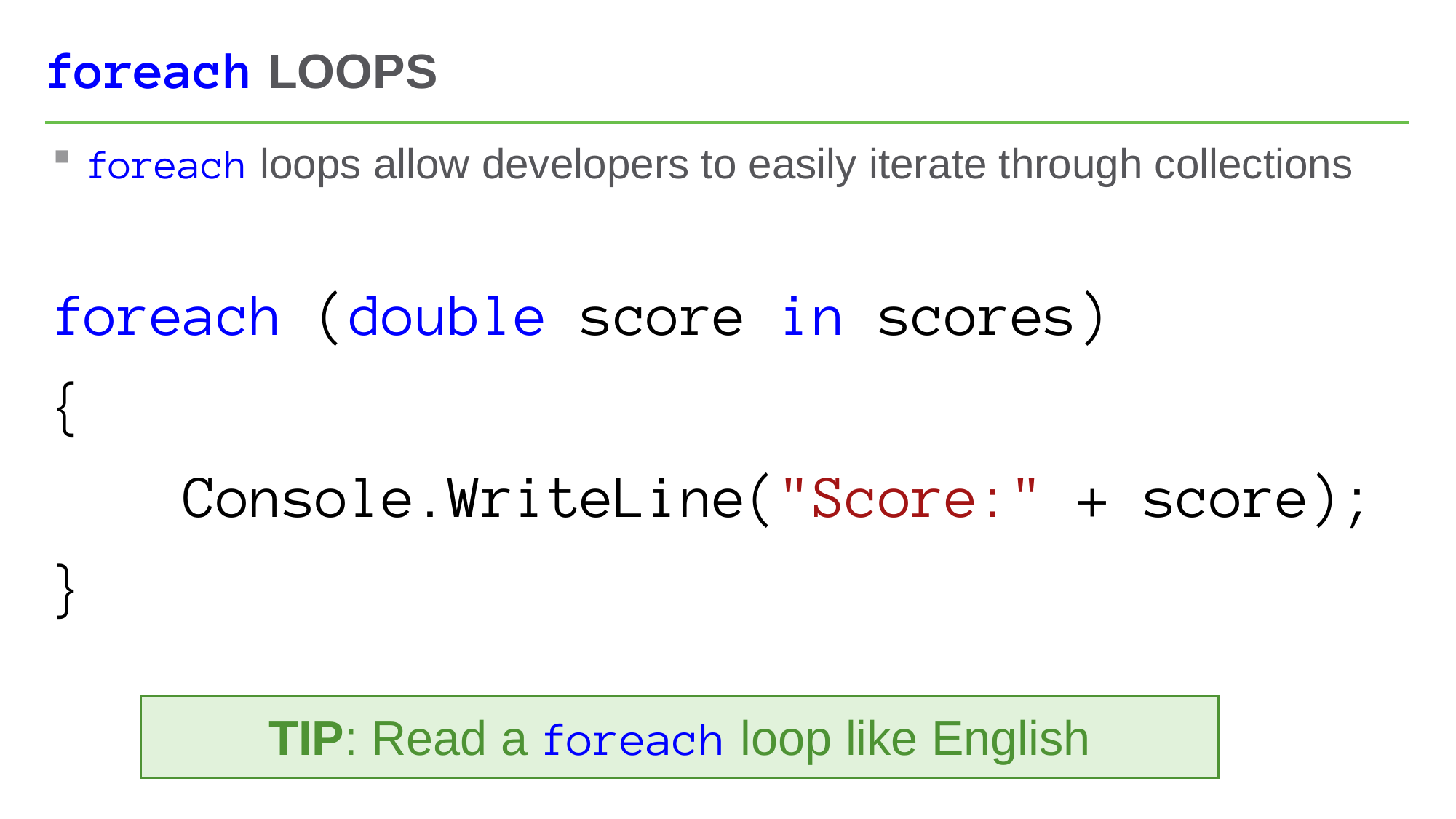

# foreach loops
foreach loops allow developers to easily iterate through collections

foreach (double score in scores)
{
    Console.WriteLine("Score:" + score);
}

TIP: Read a foreach loop like English